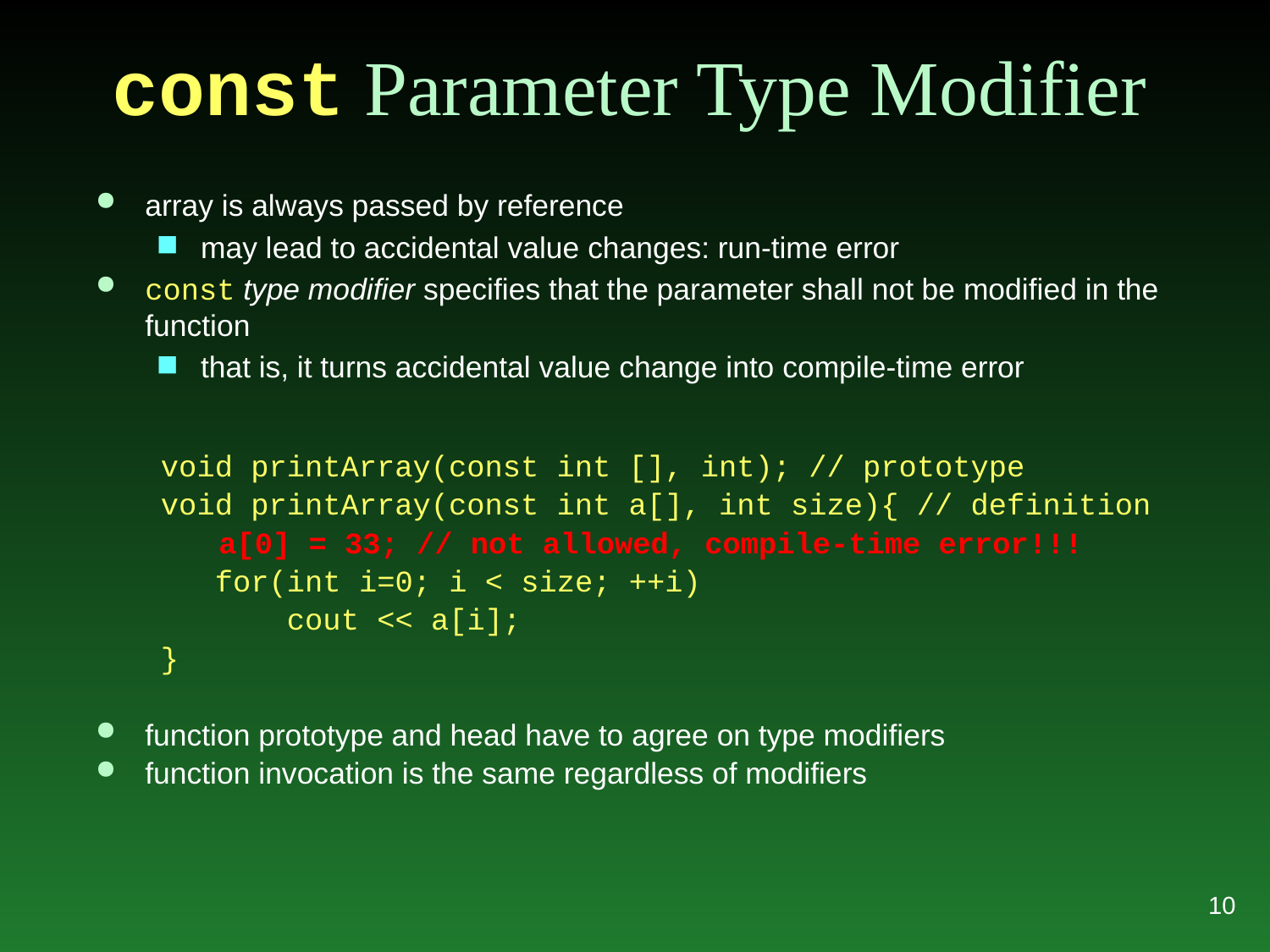

# const Parameter Type Modifier
array is always passed by reference
may lead to accidental value changes: run-time error
const type modifier specifies that the parameter shall not be modified in the function
that is, it turns accidental value change into compile-time error

void printArray(const int [], int); // prototype
void printArray(const int a[], int size){ // definition
	 a[0] = 33; // not allowed, compile-time error!!!
   for(int i=0; i < size; ++i)
       cout << a[i];
}

function prototype and head have to agree on type modifiers
function invocation is the same regardless of modifiers
10